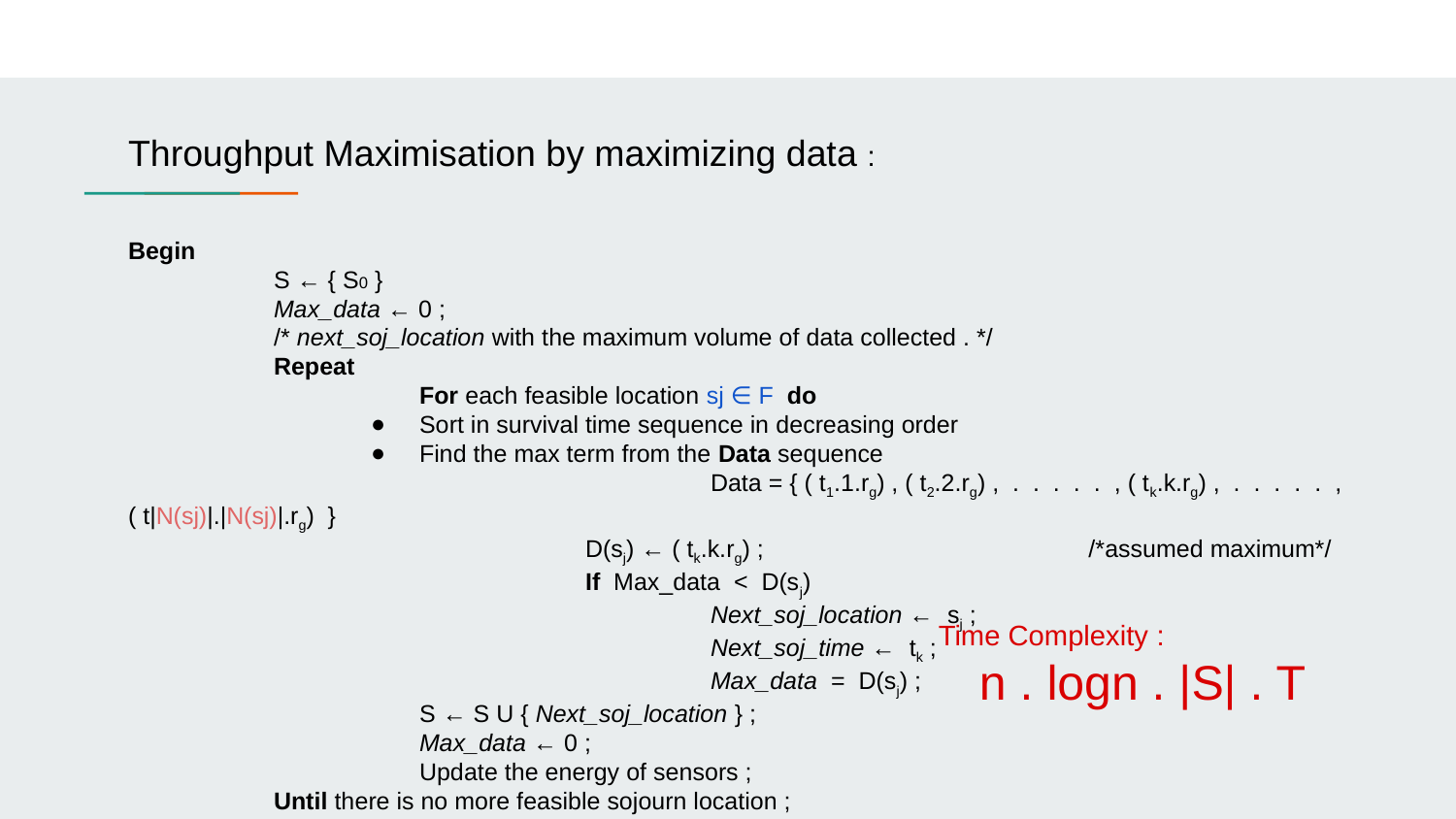

Throughput Maximisation by maximizing data :

Begin
	S ← { S0 }
	Max_data ← 0 ;
	/* next_soj_location with the maximum volume of data collected . */
	Repeat
		For each feasible location sj ∈ F  do
Sort in survival time sequence in decreasing order
Find the max term from the Data sequence
				Data = { ( t1.1.rg) , ( t2.2.rg) ,  .  .  .  .  .  , ( tk.k.rg) ,  .  .  .  .  .  , ( t|N(sj)|.|N(sj)|.rg)  }
			   D(sj) ← ( tk.k.rg) ;                                                /*assumed maximum*/
			   If  Max_data  <  D(sj)
				Next_soj_location ←  sj ;
				Next_soj_time ←  tk ;
				Max_data  =  D(sj) ;
		S ← S U { Next_soj_location } ;
		Max_data ← 0 ;
		Update the energy of sensors ;
	Until there is no more feasible sojourn location ;
End
Time Complexity :
   n . logn . |S| . T